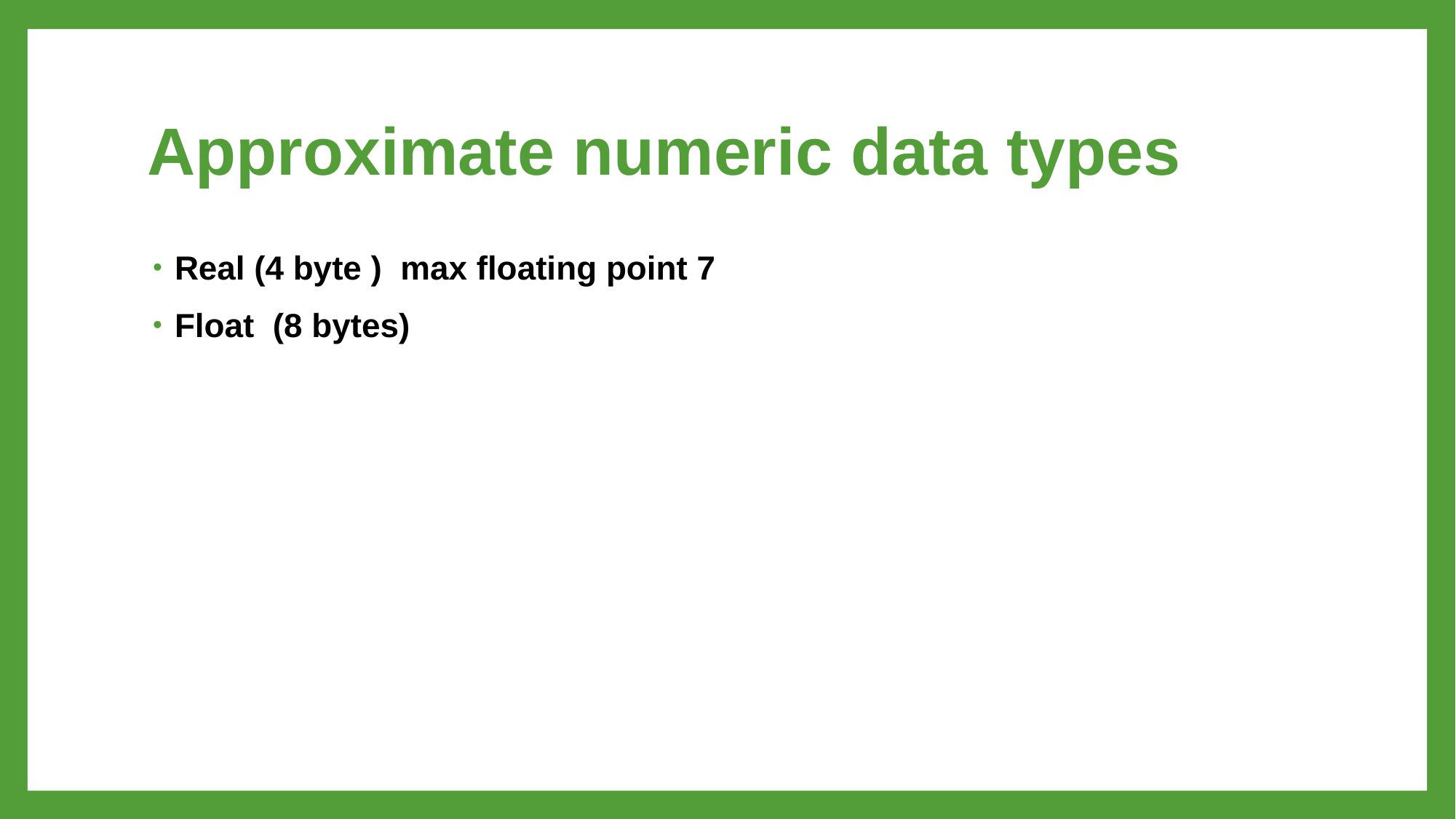

# Approximate numeric data types
Real (4 byte )  max floating point 7
Float  (8 bytes)